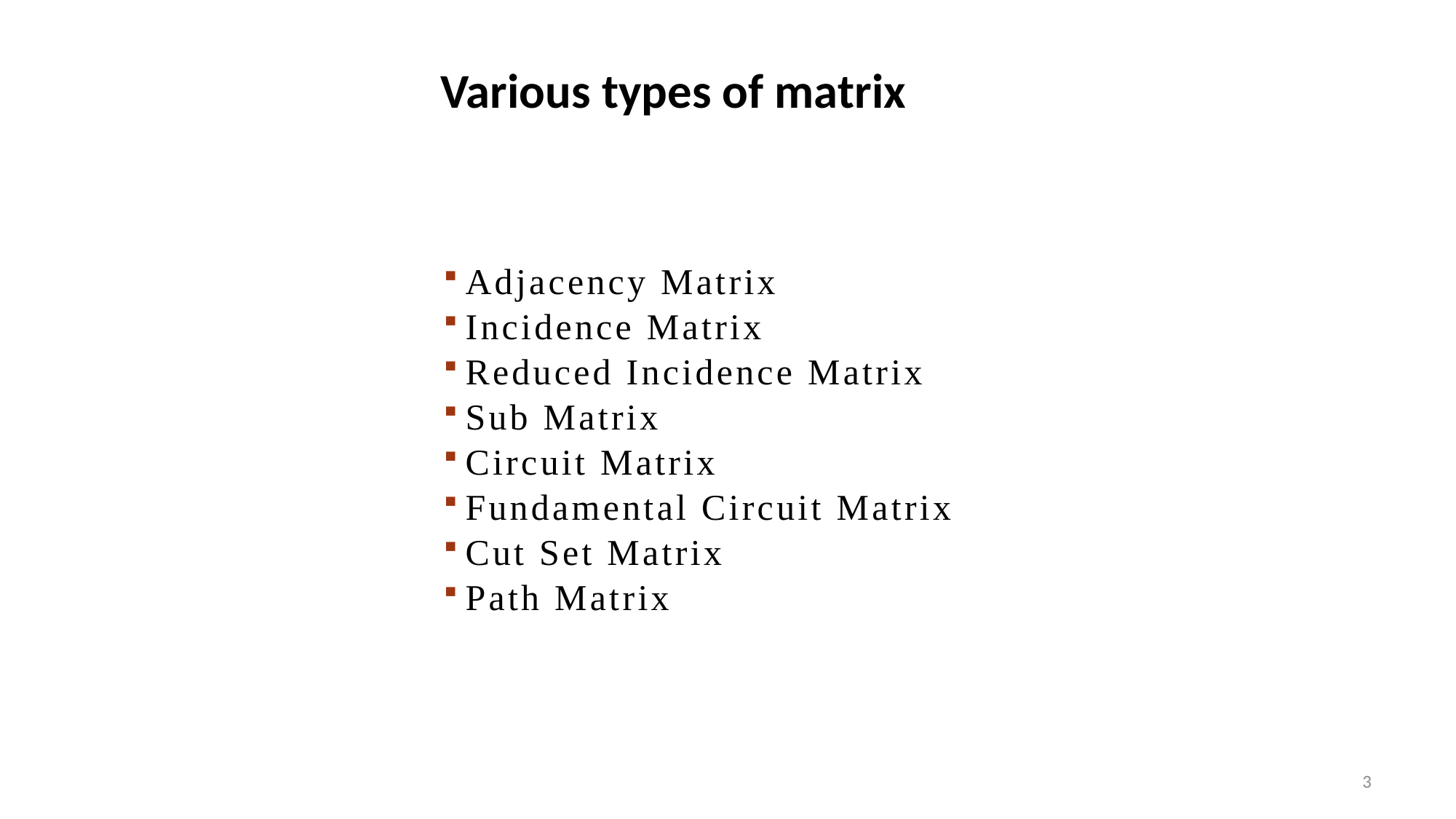

Various types of matrix

Adjacency Matrix
Incidence Matrix
Reduced Incidence Matrix
Sub Matrix
Circuit Matrix
Fundamental Circuit Matrix
Cut Set Matrix
Path Matrix

3